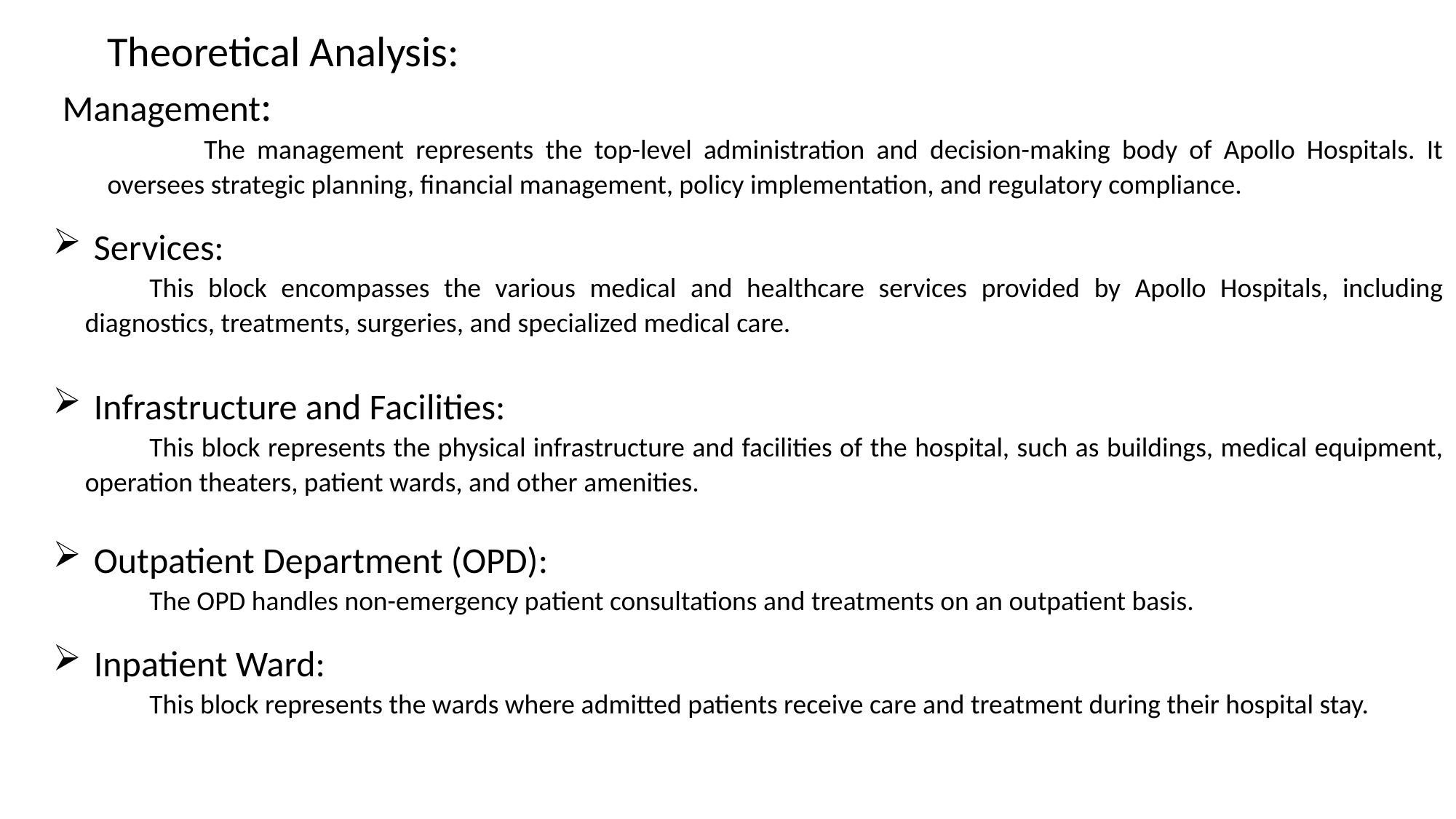

Theoretical Analysis:
 Management:
The management represents the top-level administration and decision-making body of Apollo Hospitals. It oversees strategic planning, financial management, policy implementation, and regulatory compliance.

Services:
This block encompasses the various medical and healthcare services provided by Apollo Hospitals, including diagnostics, treatments, surgeries, and specialized medical care.

Infrastructure and Facilities:
This block represents the physical infrastructure and facilities of the hospital, such as buildings, medical equipment, operation theaters, patient wards, and other amenities.

Outpatient Department (OPD):
The OPD handles non-emergency patient consultations and treatments on an outpatient basis.

Inpatient Ward:
This block represents the wards where admitted patients receive care and treatment during their hospital stay.